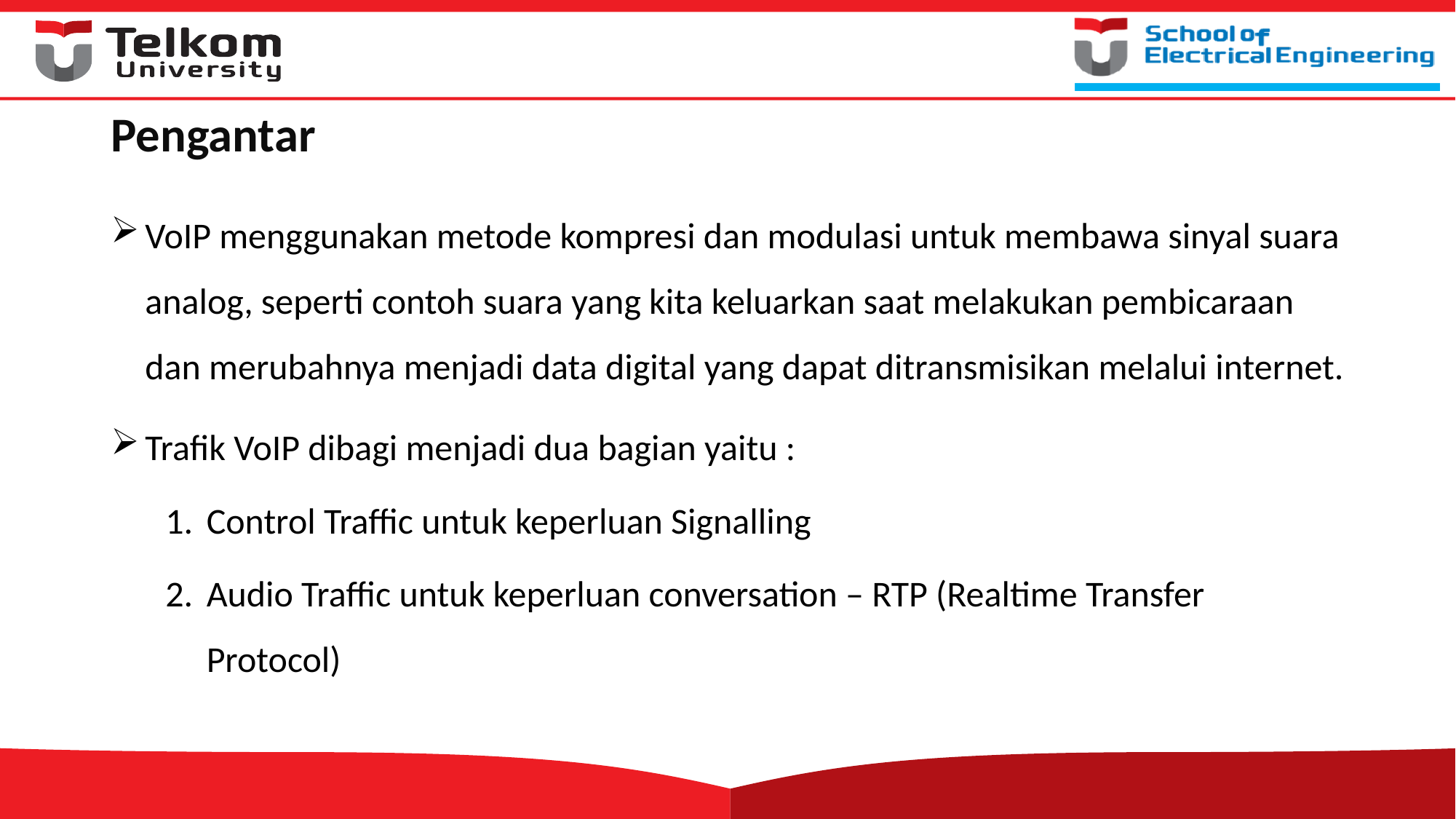

# Pengantar
VoIP menggunakan metode kompresi dan modulasi untuk membawa sinyal suara analog, seperti contoh suara yang kita keluarkan saat melakukan pembicaraan dan merubahnya menjadi data digital yang dapat ditransmisikan melalui internet.
Trafik VoIP dibagi menjadi dua bagian yaitu :
Control Traffic untuk keperluan Signalling
Audio Traffic untuk keperluan conversation – RTP (Realtime Transfer Protocol)